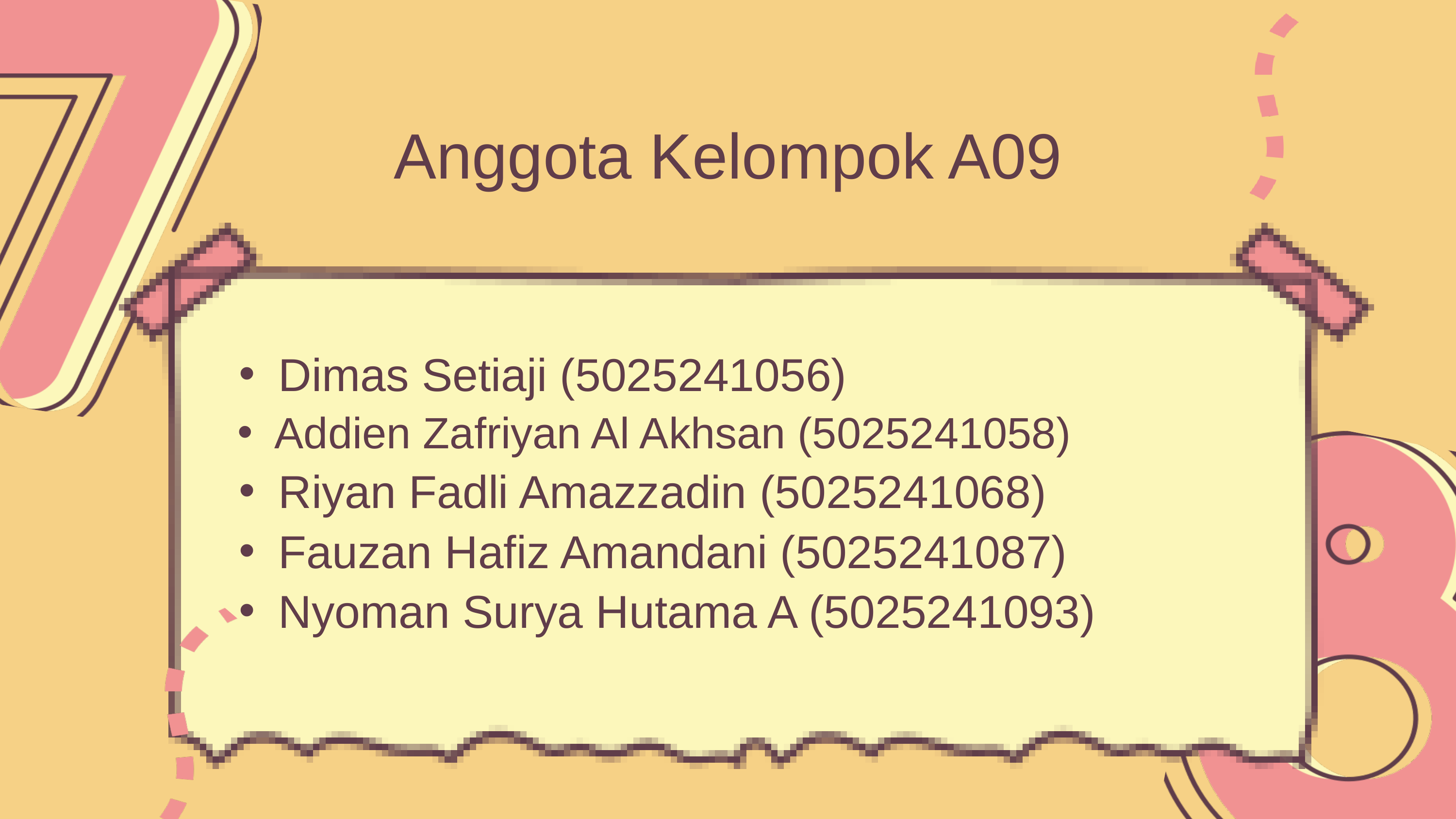

Anggota Kelompok A09

Dimas Setiaji (5025241056)
Addien Zafriyan Al Akhsan (5025241058)
Riyan Fadli Amazzadin (5025241068)
Fauzan Hafiz Amandani (5025241087)
Nyoman Surya Hutama A (5025241093)